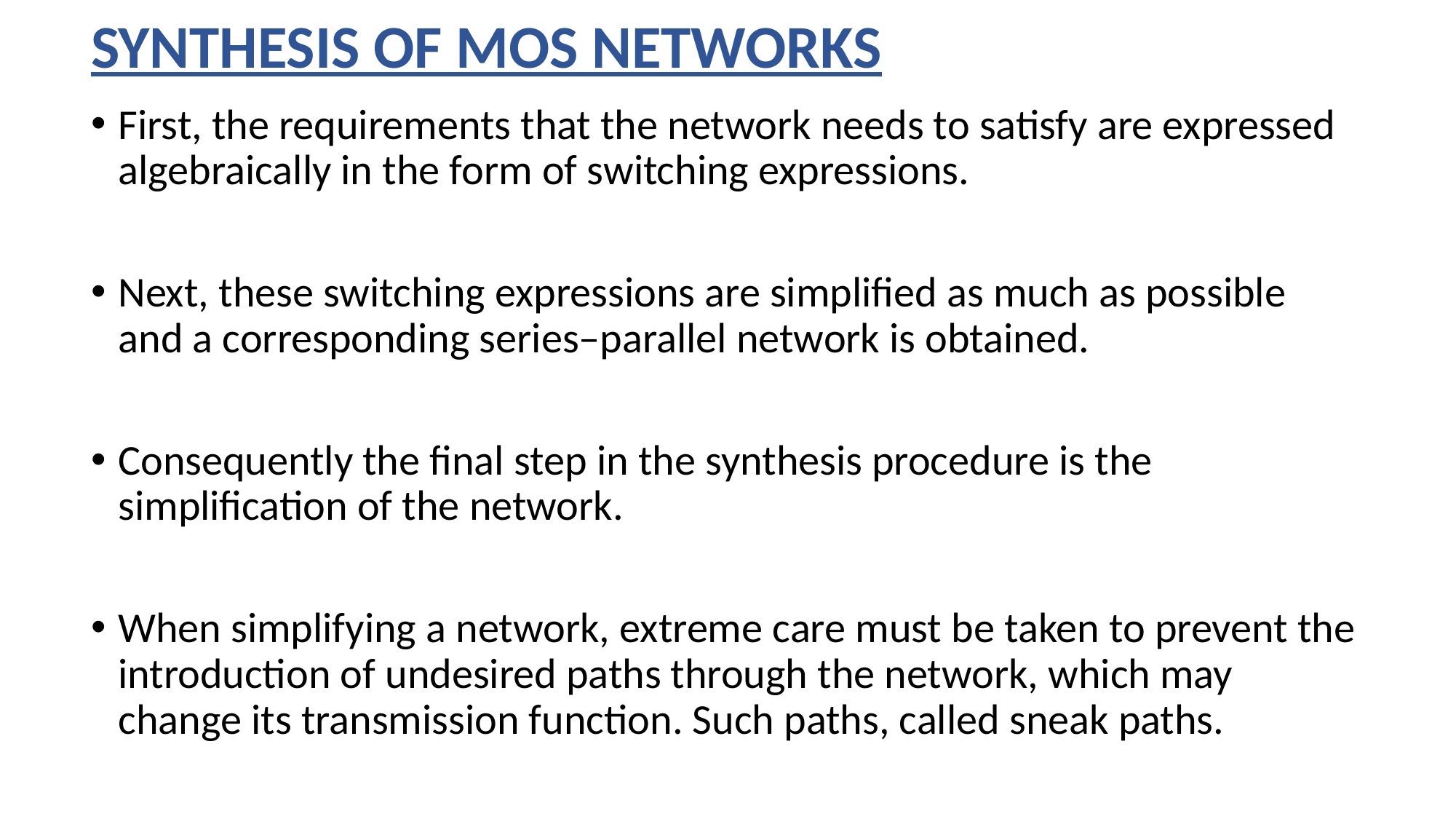

# SYNTHESIS OF MOS NETWORKS
First, the requirements that the network needs to satisfy are expressed algebraically in the form of switching expressions.

Next, these switching expressions are simplified as much as possible and a corresponding series–parallel network is obtained.

Consequently the final step in the synthesis procedure is the simplification of the network.

When simplifying a network, extreme care must be taken to prevent the introduction of undesired paths through the network, which may change its transmission function. Such paths, called sneak paths.